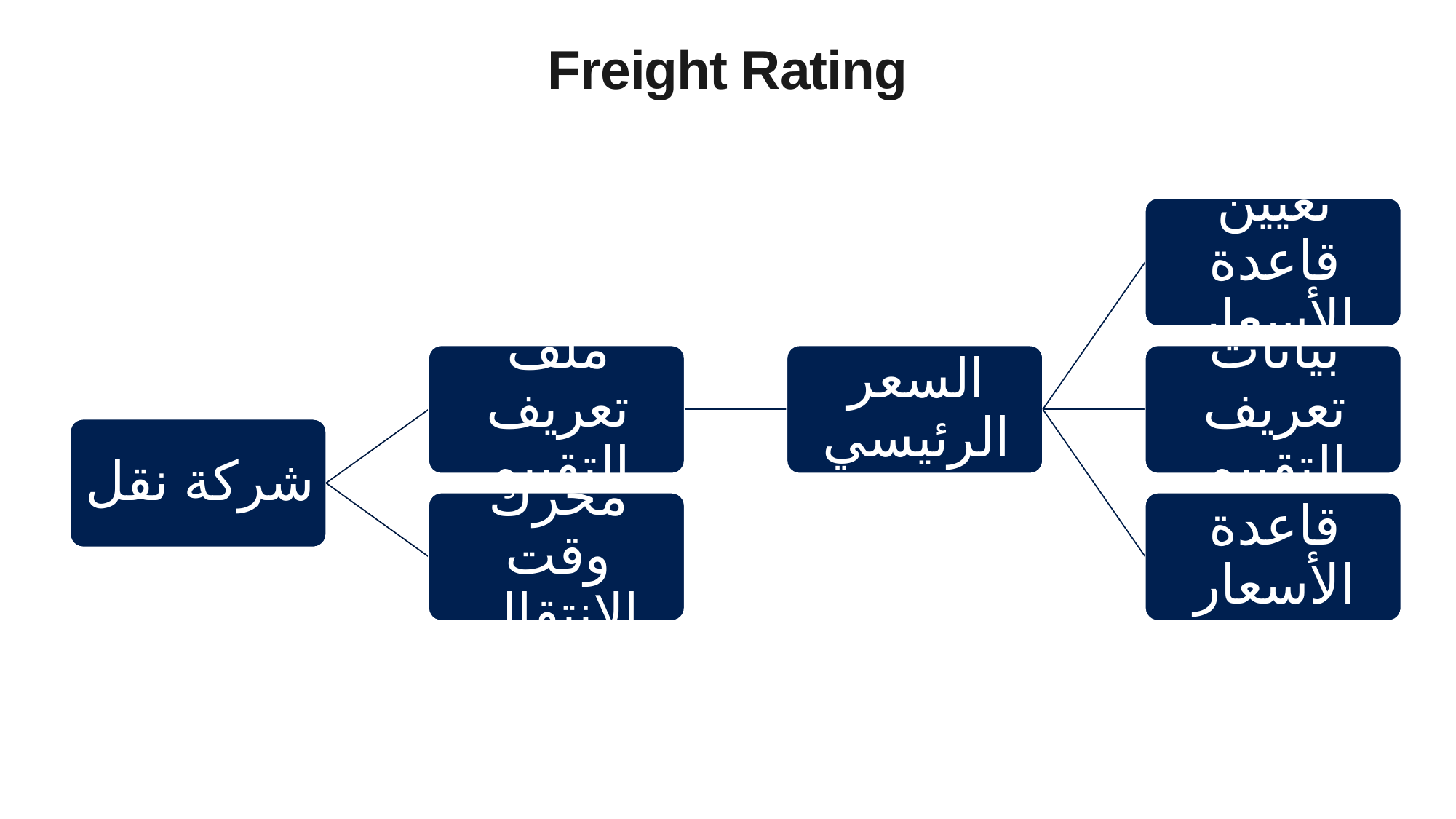

# Freight Rating
شركة نقل

ملف تعريف التقييم

السعر الرئيسي

تعيين قاعدة الأسعار

بيانات تعريف التقييم

قاعدة الأسعار

محرك وقت الانتقال